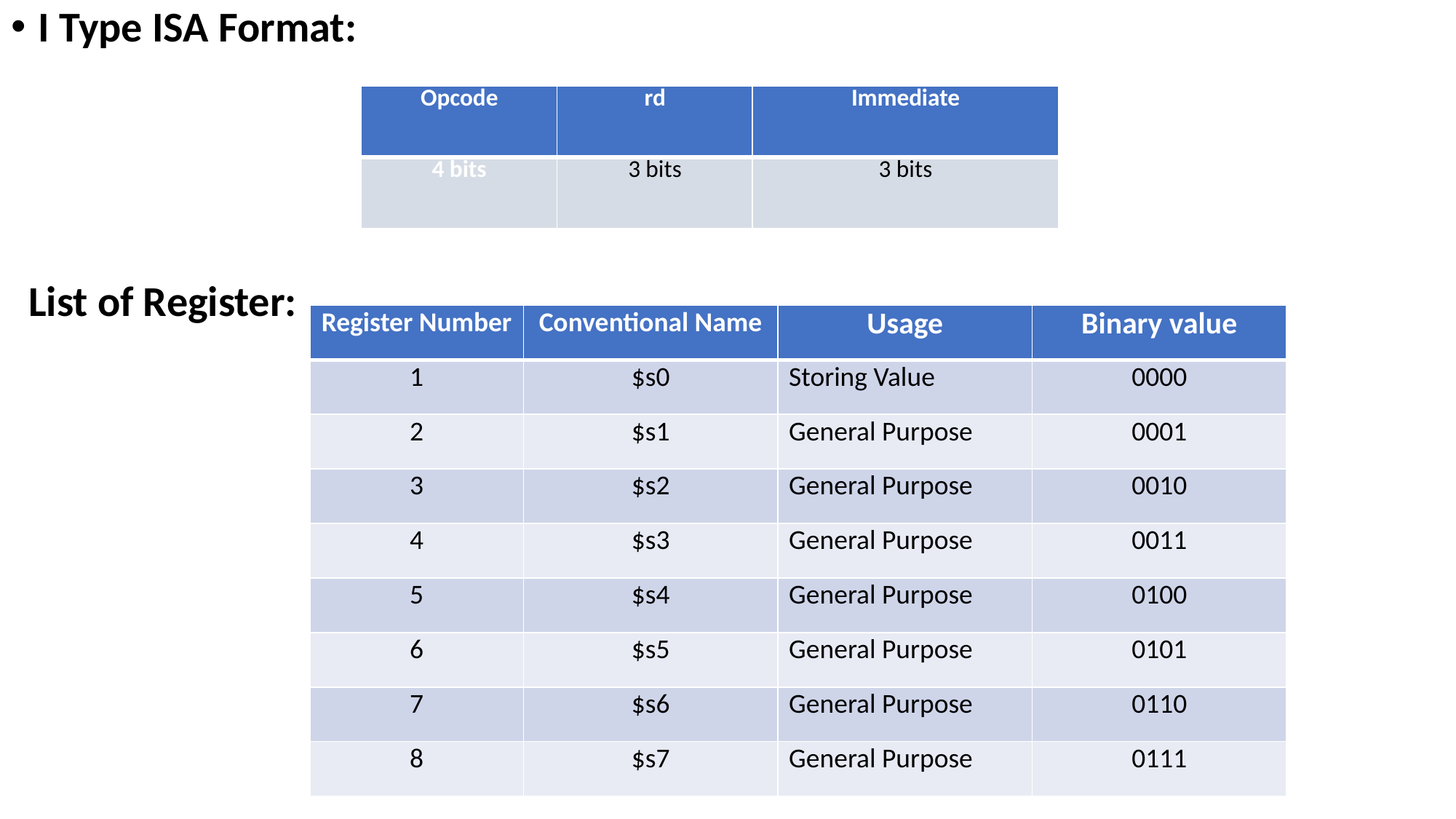

I Type ISA Format:

| Opcode | rd | Immediate |
| --- | --- | --- |
| 4 bits | 3 bits | 3 bits |
List of Register:
| Register Number | Conventional Name | Usage | Binary value |
| --- | --- | --- | --- |
| 1 | $s0 | Storing Value | 0000 |
| 2 | $s1 | General Purpose | 0001 |
| 3 | $s2 | General Purpose | 0010 |
| 4 | $s3 | General Purpose | 0011 |
| 5 | $s4 | General Purpose | 0100 |
| 6 | $s5 | General Purpose | 0101 |
| 7 | $s6 | General Purpose | 0110 |
| 8 | $s7 | General Purpose | 0111 |